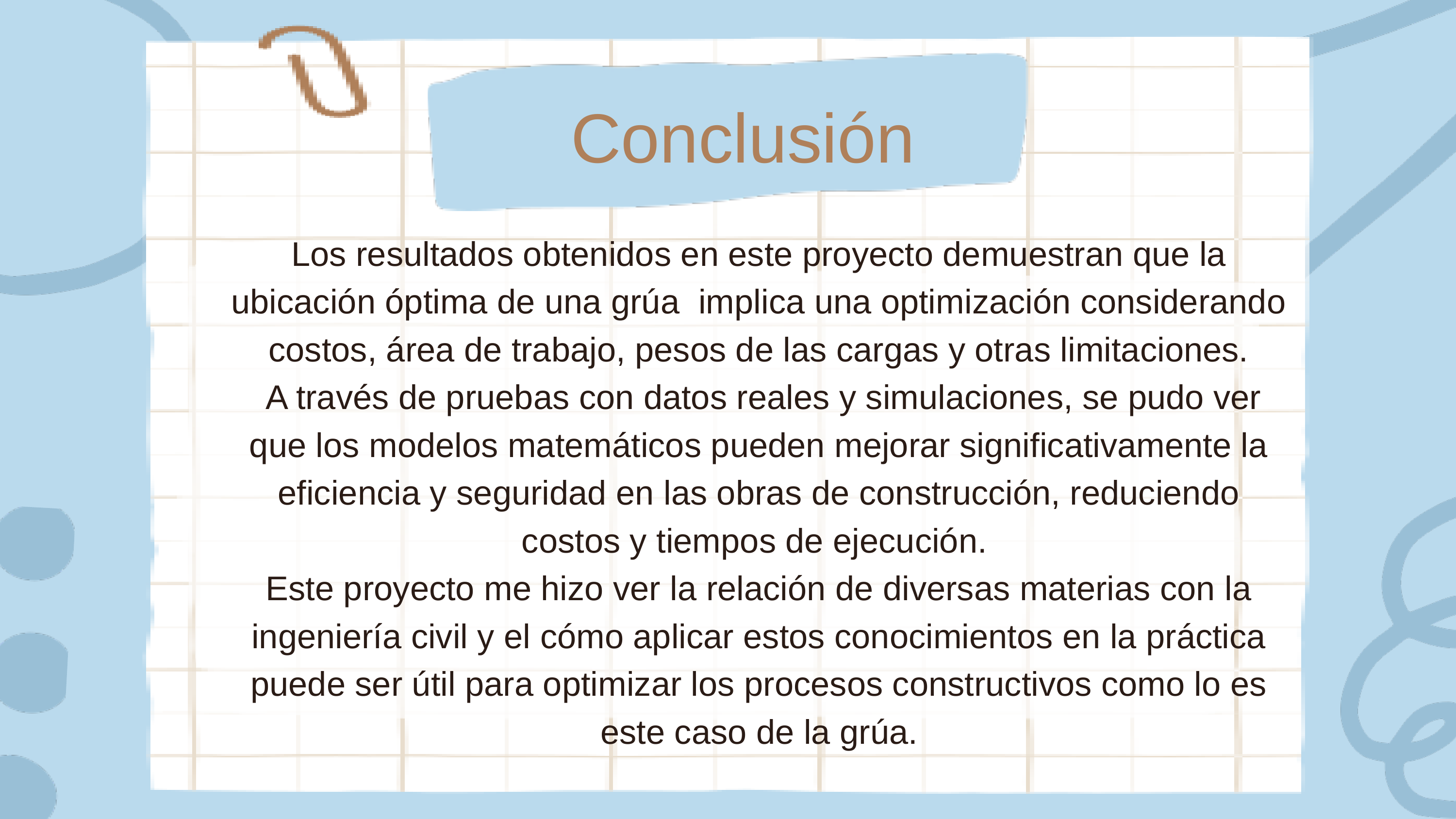

Conclusión
Los resultados obtenidos en este proyecto demuestran que la ubicación óptima de una grúa  implica una optimización considerando costos, área de trabajo, pesos de las cargas y otras limitaciones.
 A través de pruebas con datos reales y simulaciones, se pudo ver que los modelos matemáticos pueden mejorar significativamente la eficiencia y seguridad en las obras de construcción, reduciendo costos y tiempos de ejecución.
Este proyecto me hizo ver la relación de diversas materias con la ingeniería civil y el cómo aplicar estos conocimientos en la práctica puede ser útil para optimizar los procesos constructivos como lo es este caso de la grúa.